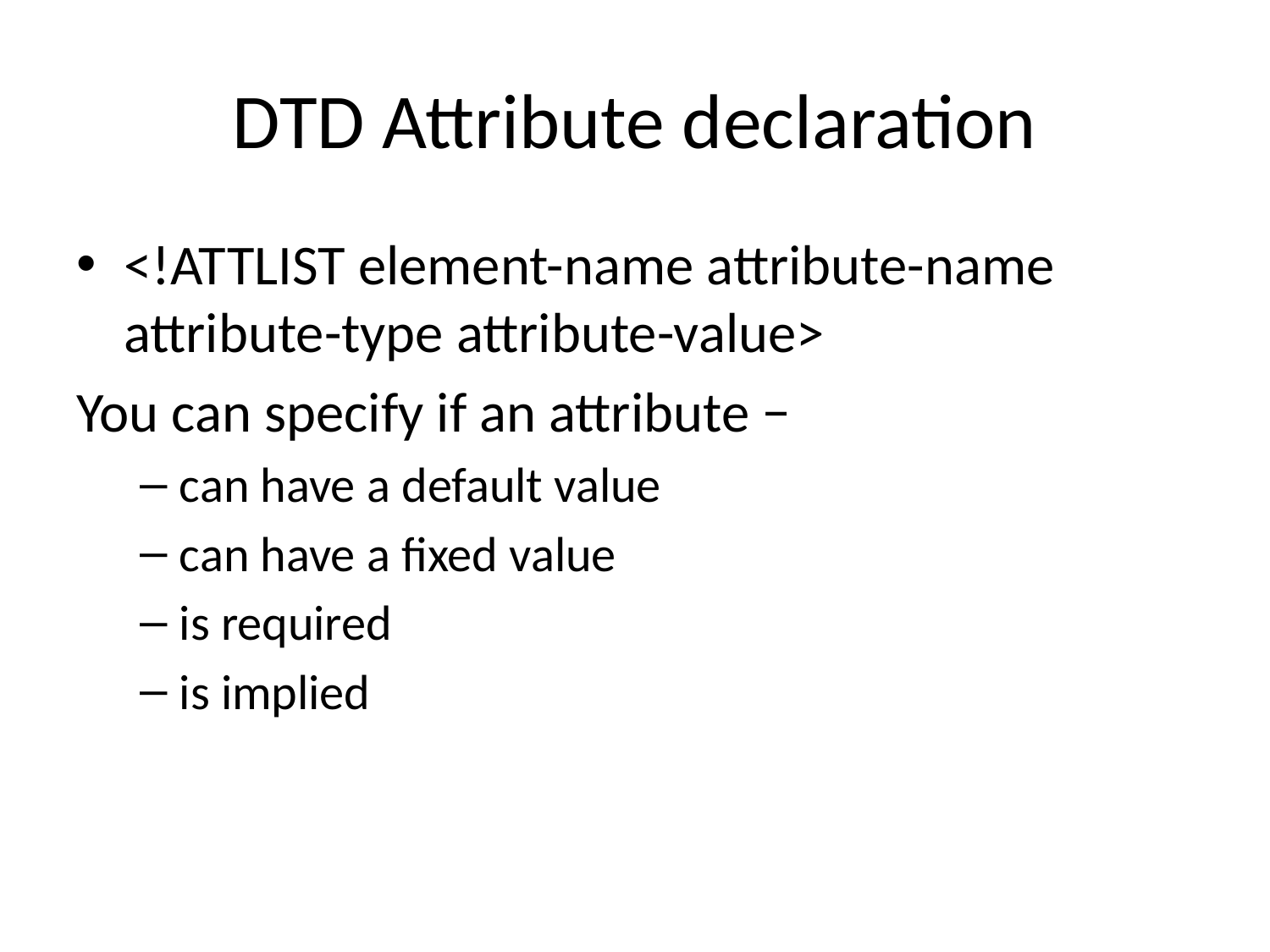

# DTD Attribute declaration
<!ATTLIST element-name attribute-name attribute-type attribute-value>
You can specify if an attribute −
can have a default value
can have a fixed value
is required
is implied